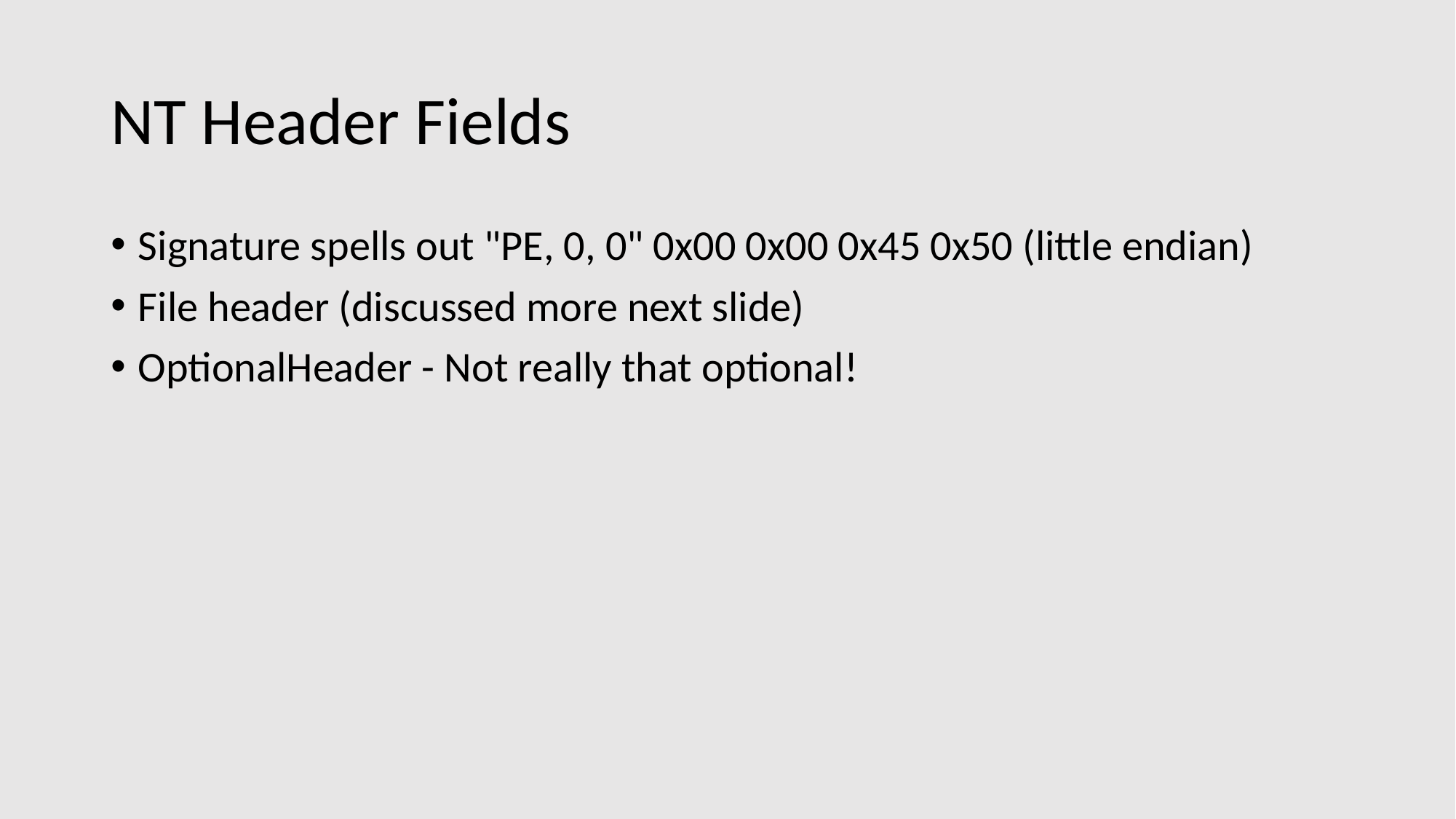

# NT Header Fields
Signature spells out "PE, 0, 0" 0x00 0x00 0x45 0x50 (little endian)
File header (discussed more next slide)
OptionalHeader - Not really that optional!